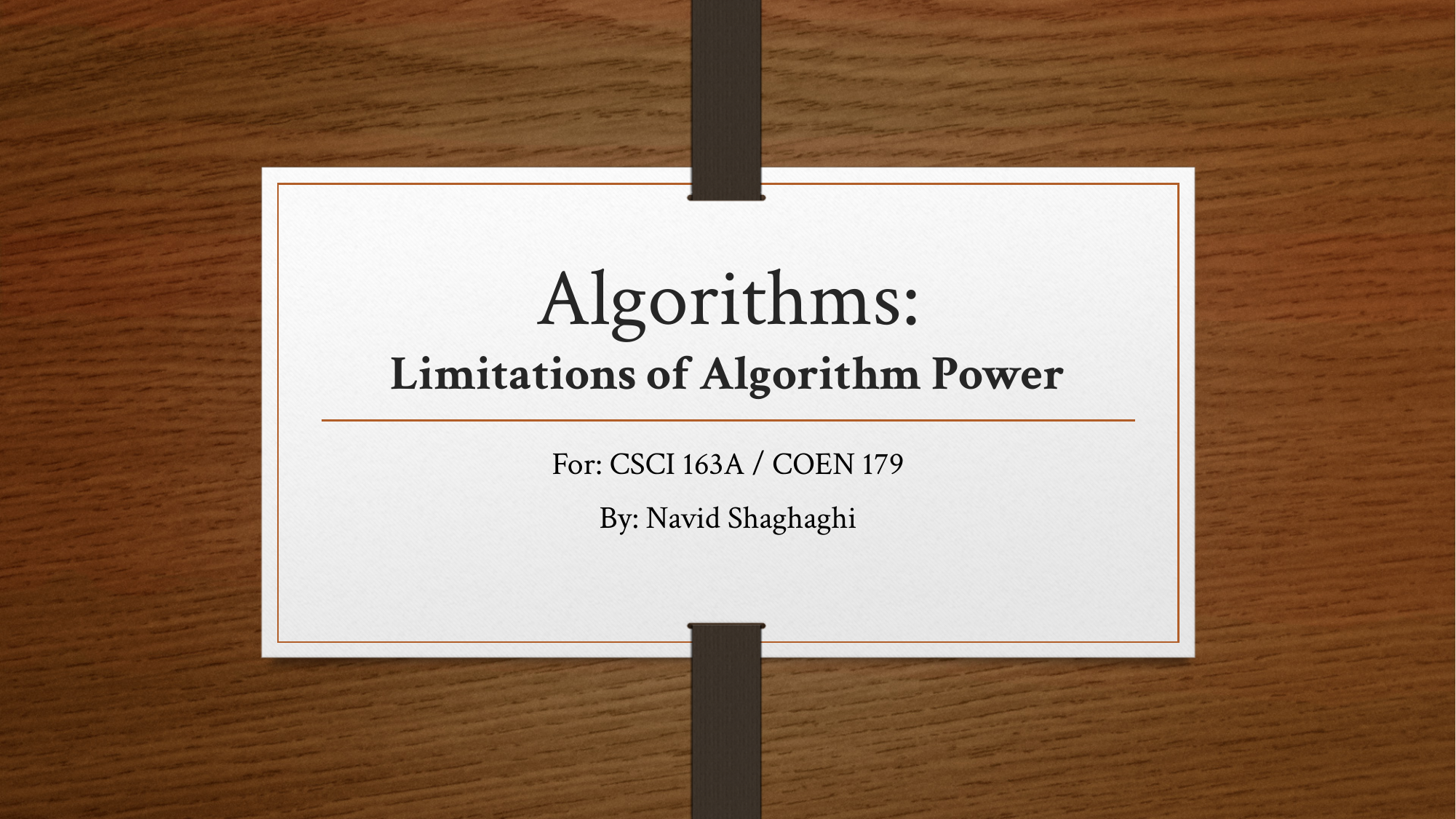

# Algorithms: Limitations of Algorithm Power
For: CSCI 163A / COEN 179
By: Navid Shaghaghi